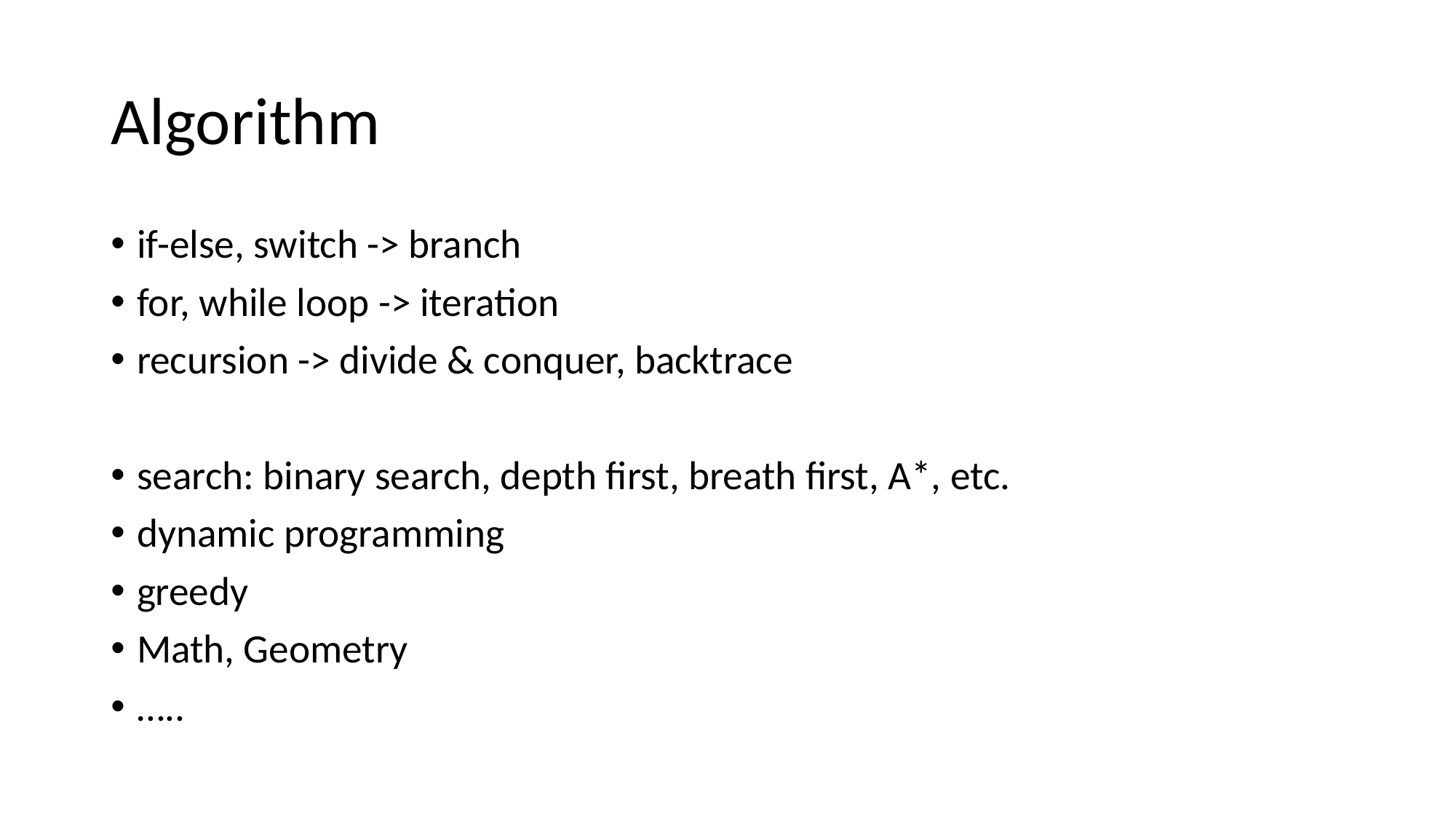

# Algorithm
if-else, switch -> branch
for, while loop -> iteration
recursion -> divide & conquer, backtrace

search: binary search, depth first, breath first, A*, etc.
dynamic programming
greedy
Math, Geometry
…..